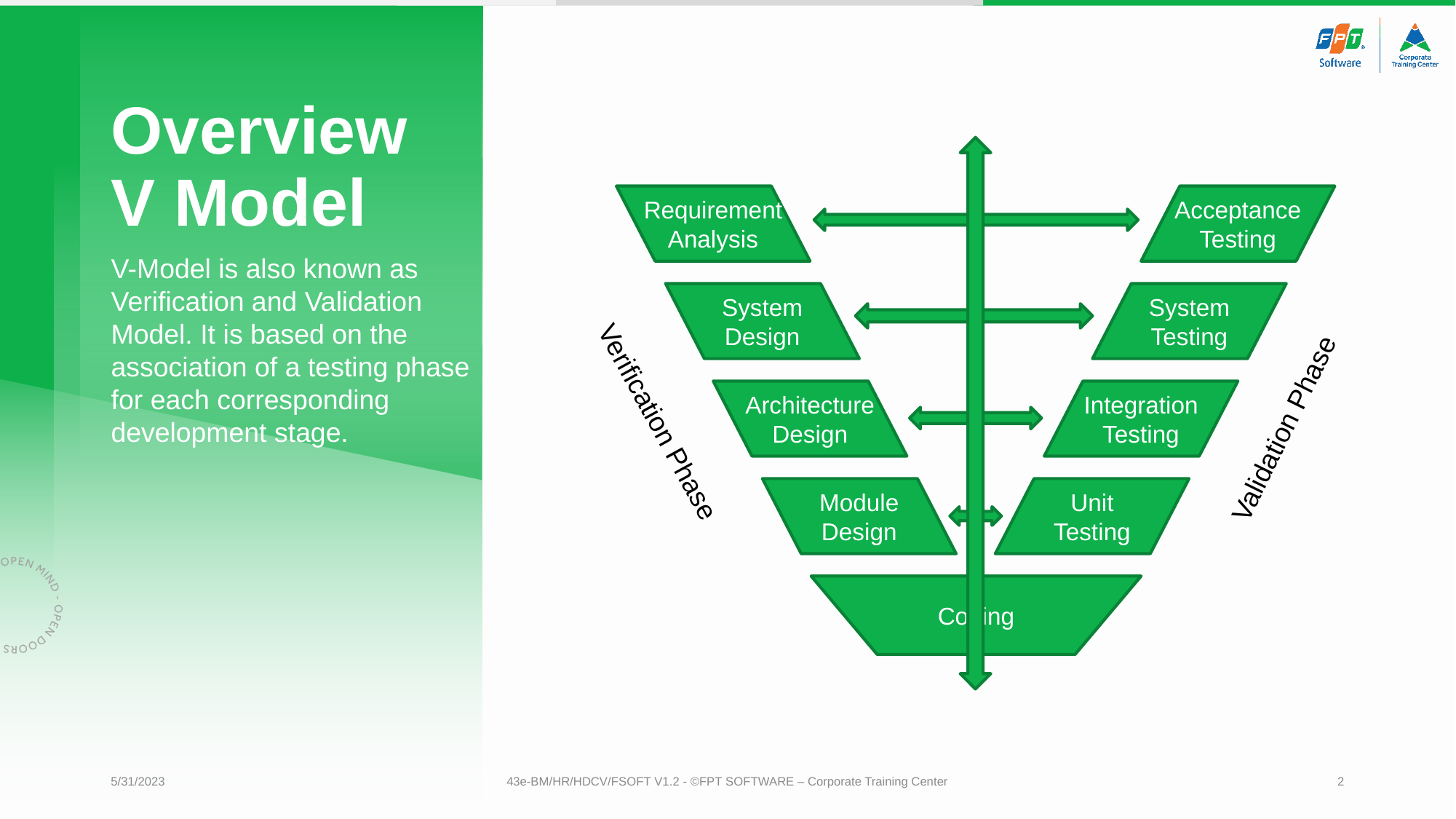

# Overview V Model

Acceptance
Testing
Requirement
Analysis

V-Model is also known as Verification and Validation Model. It is based on the association of a testing phase for each corresponding development stage.
System
Design
System
Testing

Integration
Testing
Architecture
Design
Validation Phase

Verification Phase
Unit
Testing
Module
Design

Coding
5/31/2023
43e-BM/HR/HDCV/FSOFT V1.2 - ©FPT SOFTWARE – Corporate Training Center
2